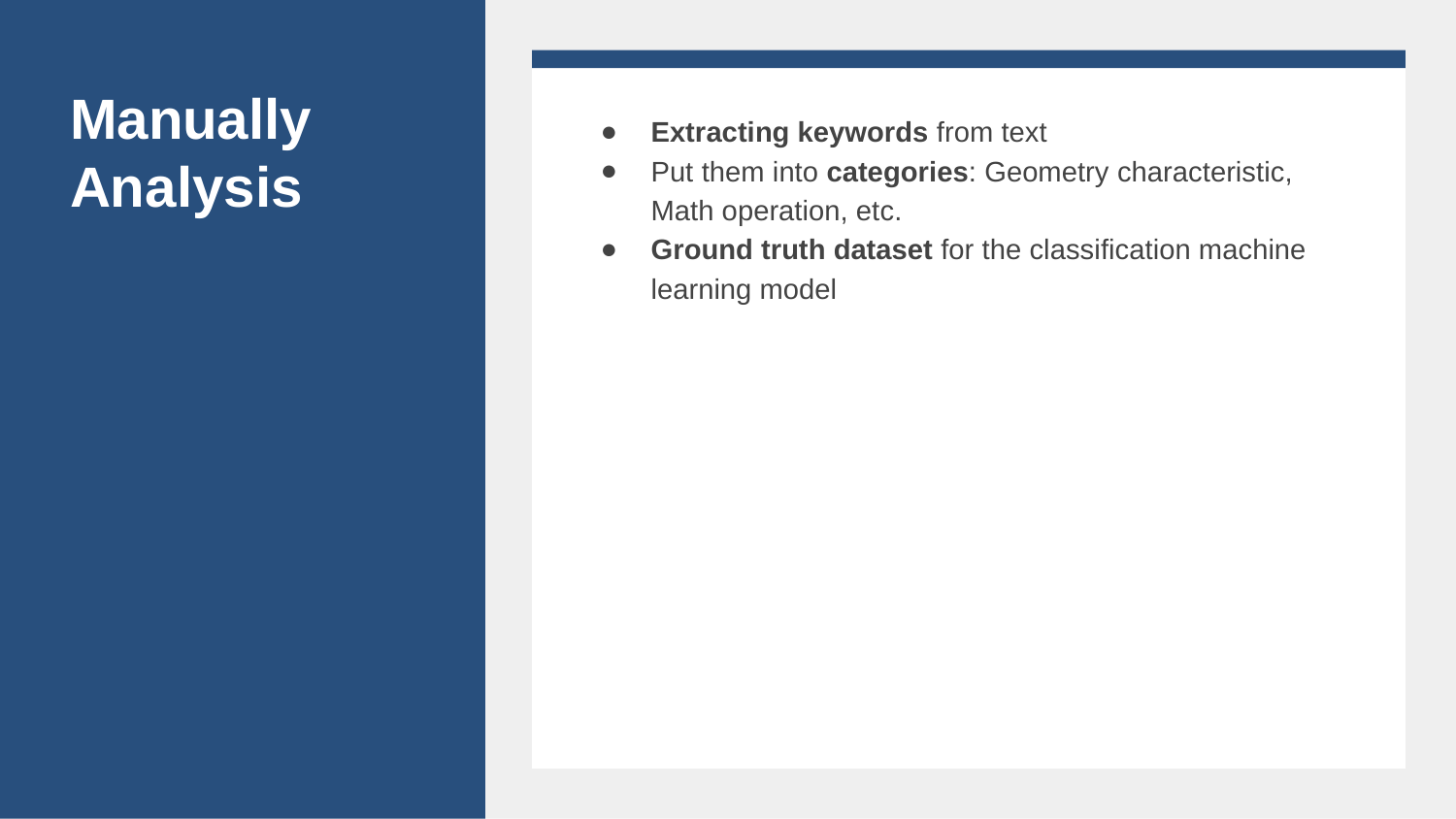

# Manually Analysis
Extracting keywords from text
Put them into categories: Geometry characteristic, Math operation, etc.
Ground truth dataset for the classification machine learning model